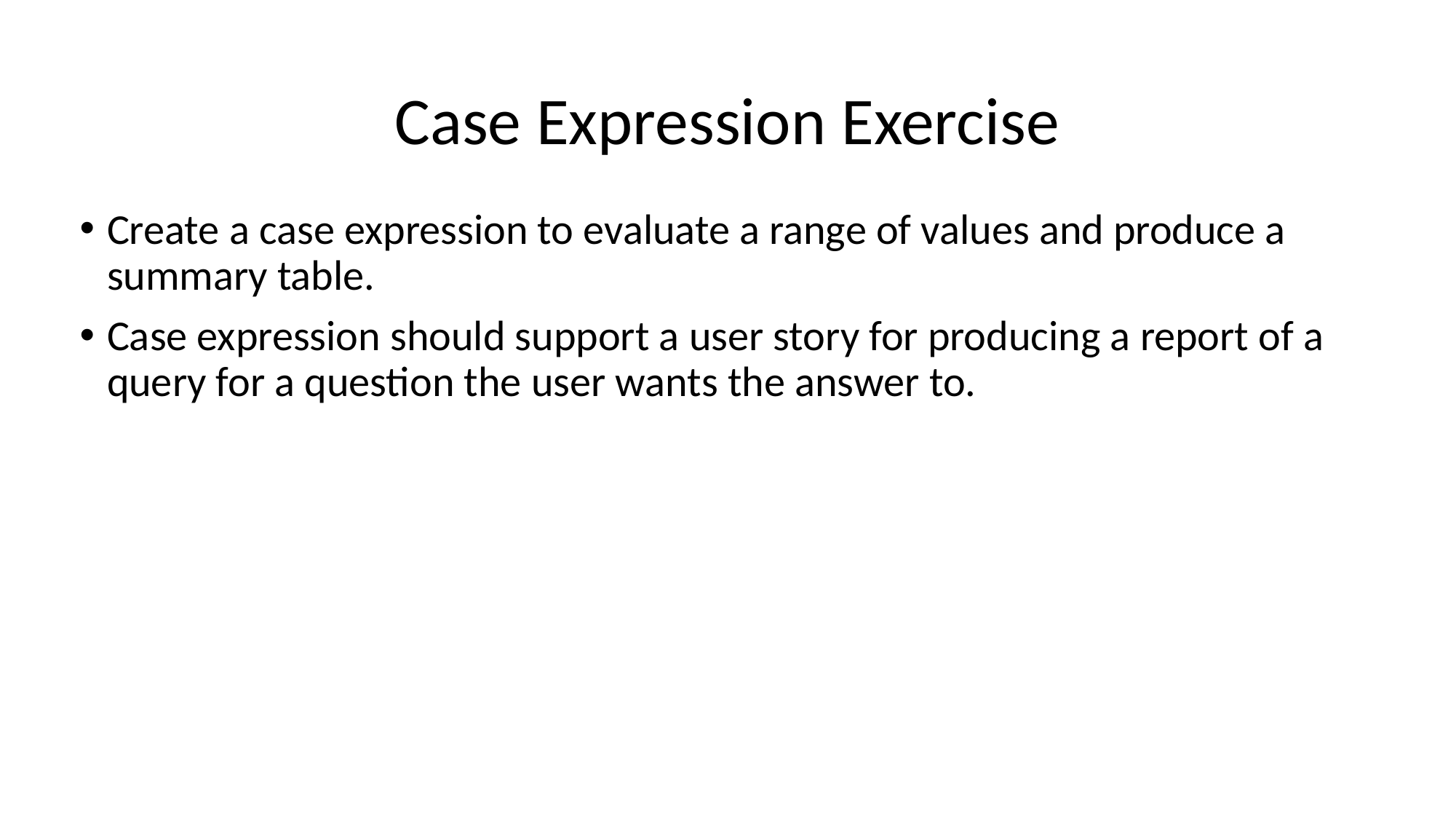

# Case Expression Exercise
Create a case expression to evaluate a range of values and produce a summary table.
Case expression should support a user story for producing a report of a query for a question the user wants the answer to.